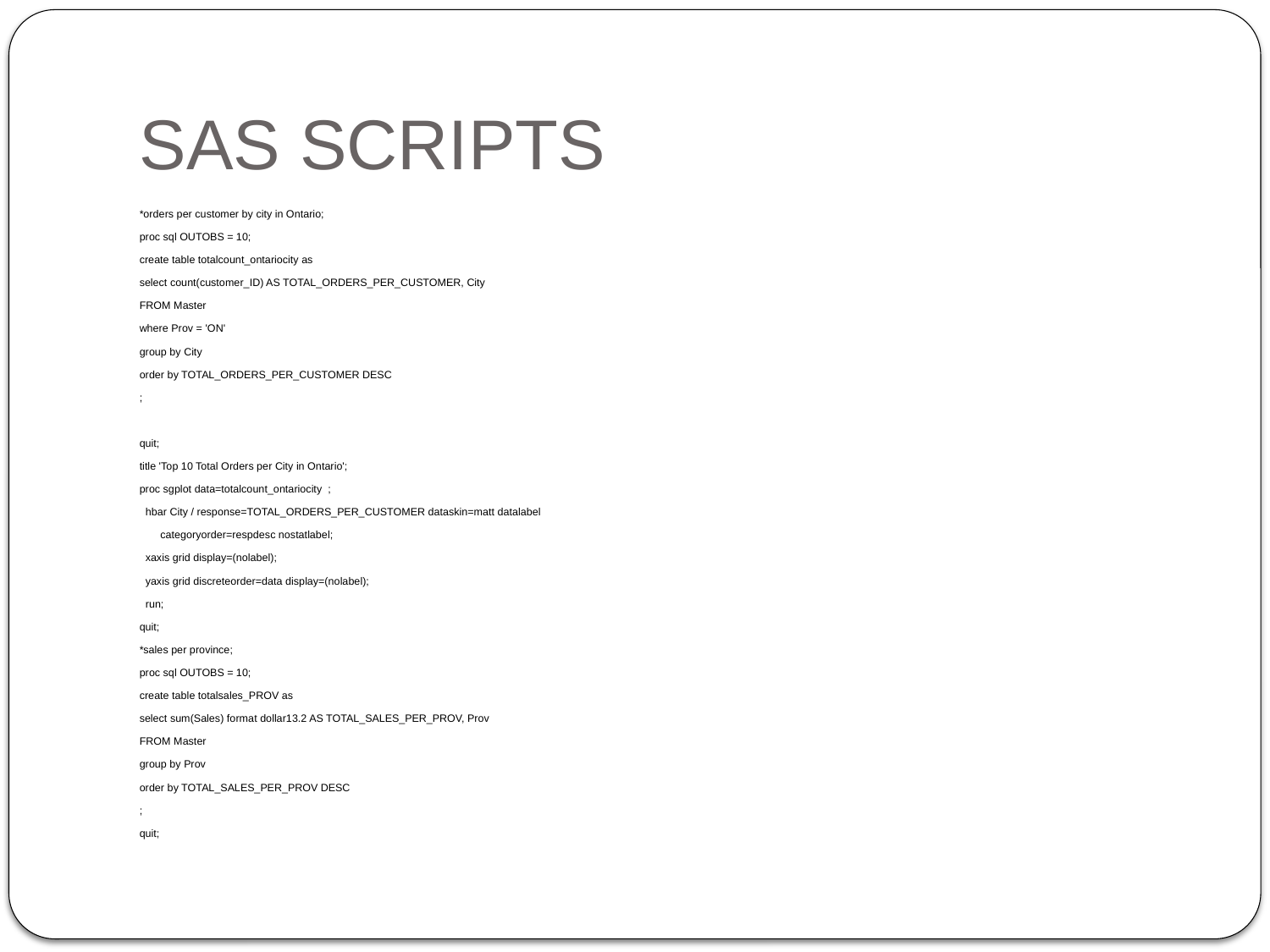

# SAS SCRIPTS
*orders per customer by city in Ontario;
proc sql OUTOBS = 10;
create table totalcount_ontariocity as
select count(customer_ID) AS TOTAL_ORDERS_PER_CUSTOMER, City
FROM Master
where Prov = 'ON'
group by City
order by TOTAL_ORDERS_PER_CUSTOMER DESC
;

quit;
title 'Top 10 Total Orders per City in Ontario';
proc sgplot data=totalcount_ontariocity  ;
  hbar City / response=TOTAL_ORDERS_PER_CUSTOMER dataskin=matt datalabel
       categoryorder=respdesc nostatlabel;
  xaxis grid display=(nolabel);
  yaxis grid discreteorder=data display=(nolabel);
  run;
quit;
*sales per province;
proc sql OUTOBS = 10;
create table totalsales_PROV as
select sum(Sales) format dollar13.2 AS TOTAL_SALES_PER_PROV, Prov
FROM Master
group by Prov
order by TOTAL_SALES_PER_PROV DESC
;
quit;